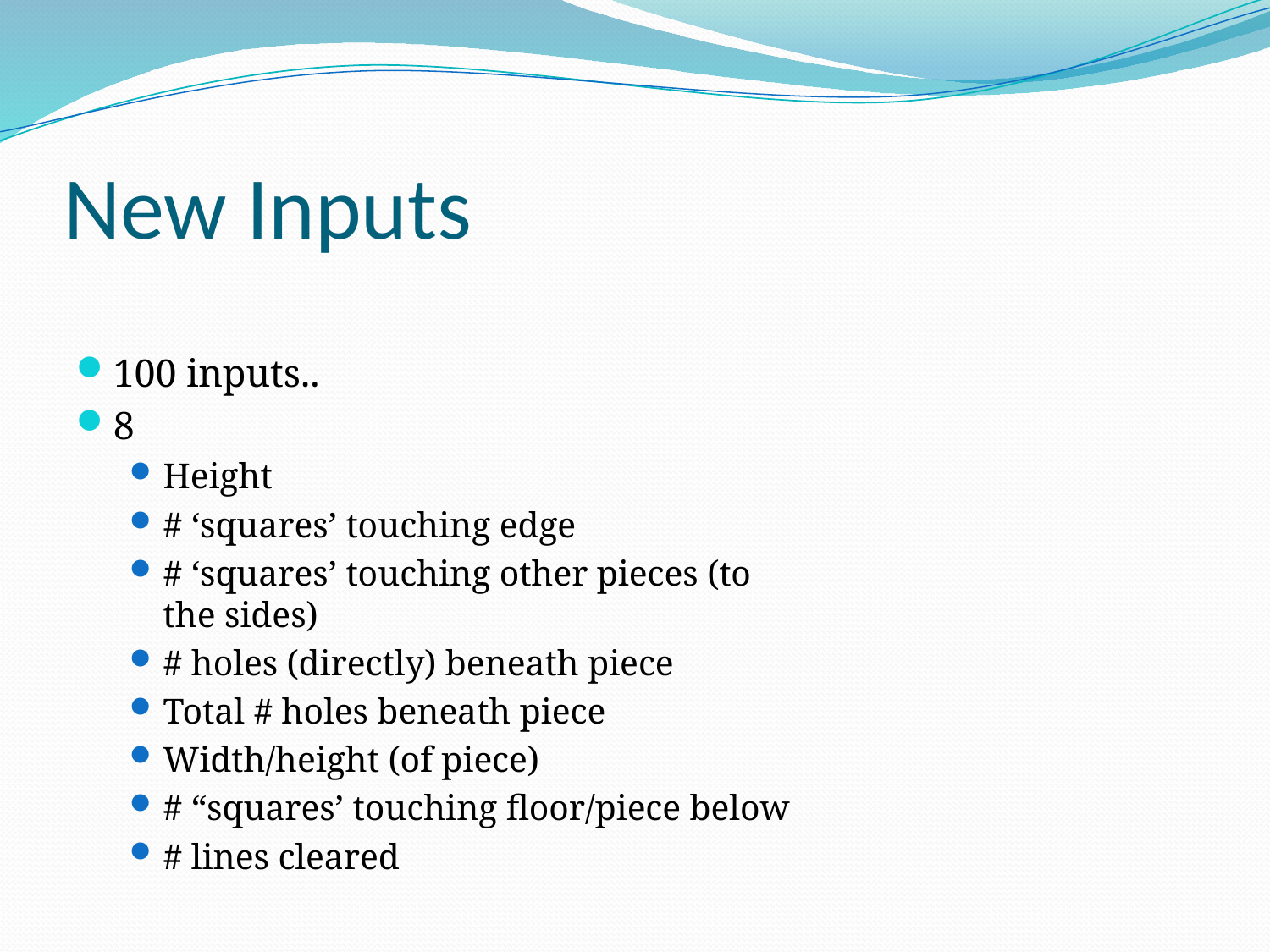

# New Inputs

100 inputs..
8
Height
# ‘squares’ touching edge
# ‘squares’ touching other pieces (to the sides)
# holes (directly) beneath piece
Total # holes beneath piece
Width/height (of piece)
# “squares’ touching floor/piece below
# lines cleared